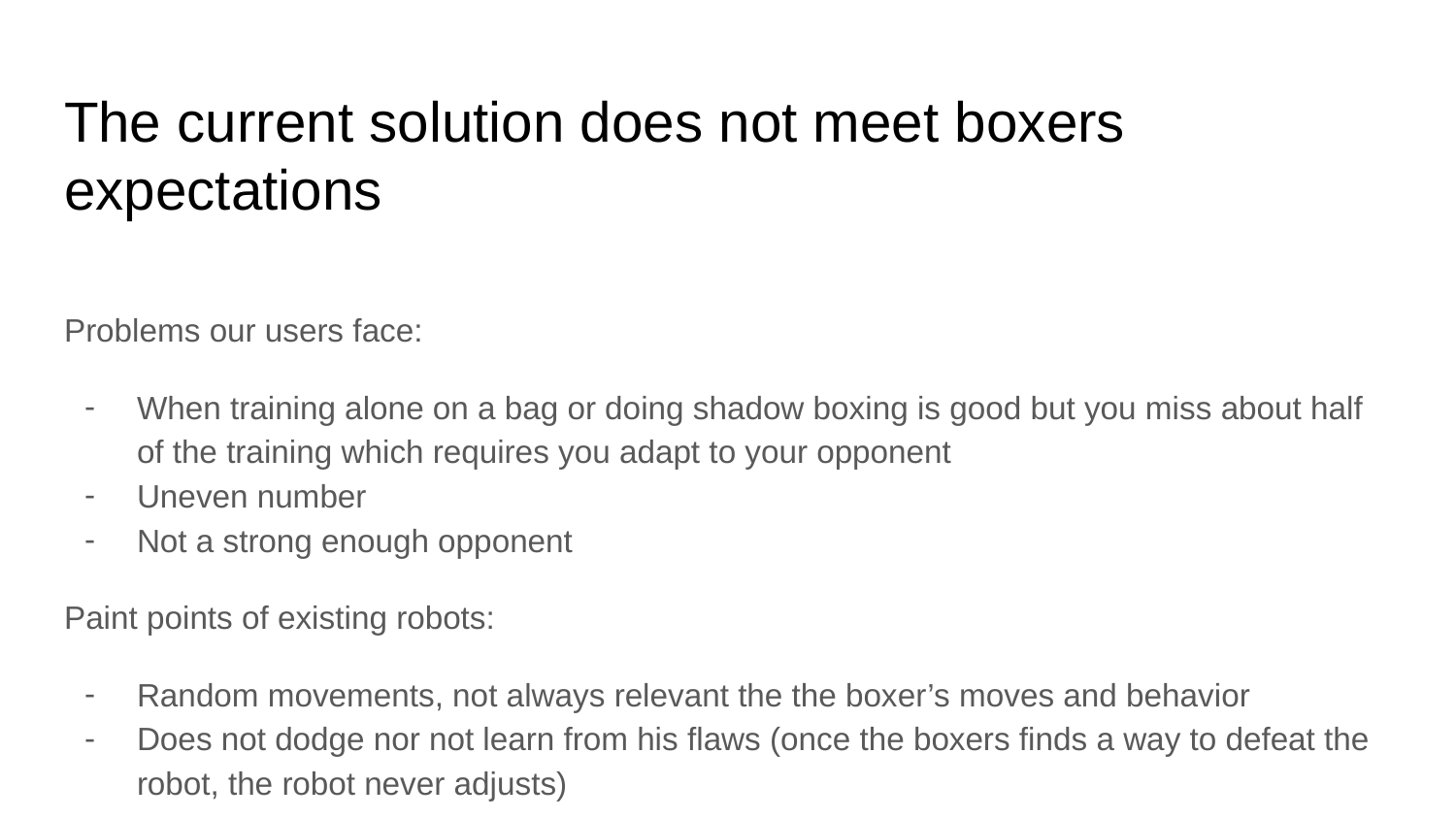

# The current solution does not meet boxers expectations
Problems our users face:
When training alone on a bag or doing shadow boxing is good but you miss about half of the training which requires you adapt to your opponent
Uneven number
Not a strong enough opponent
Paint points of existing robots:
Random movements, not always relevant the the boxer’s moves and behavior
Does not dodge nor not learn from his flaws (once the boxers finds a way to defeat the robot, the robot never adjusts)